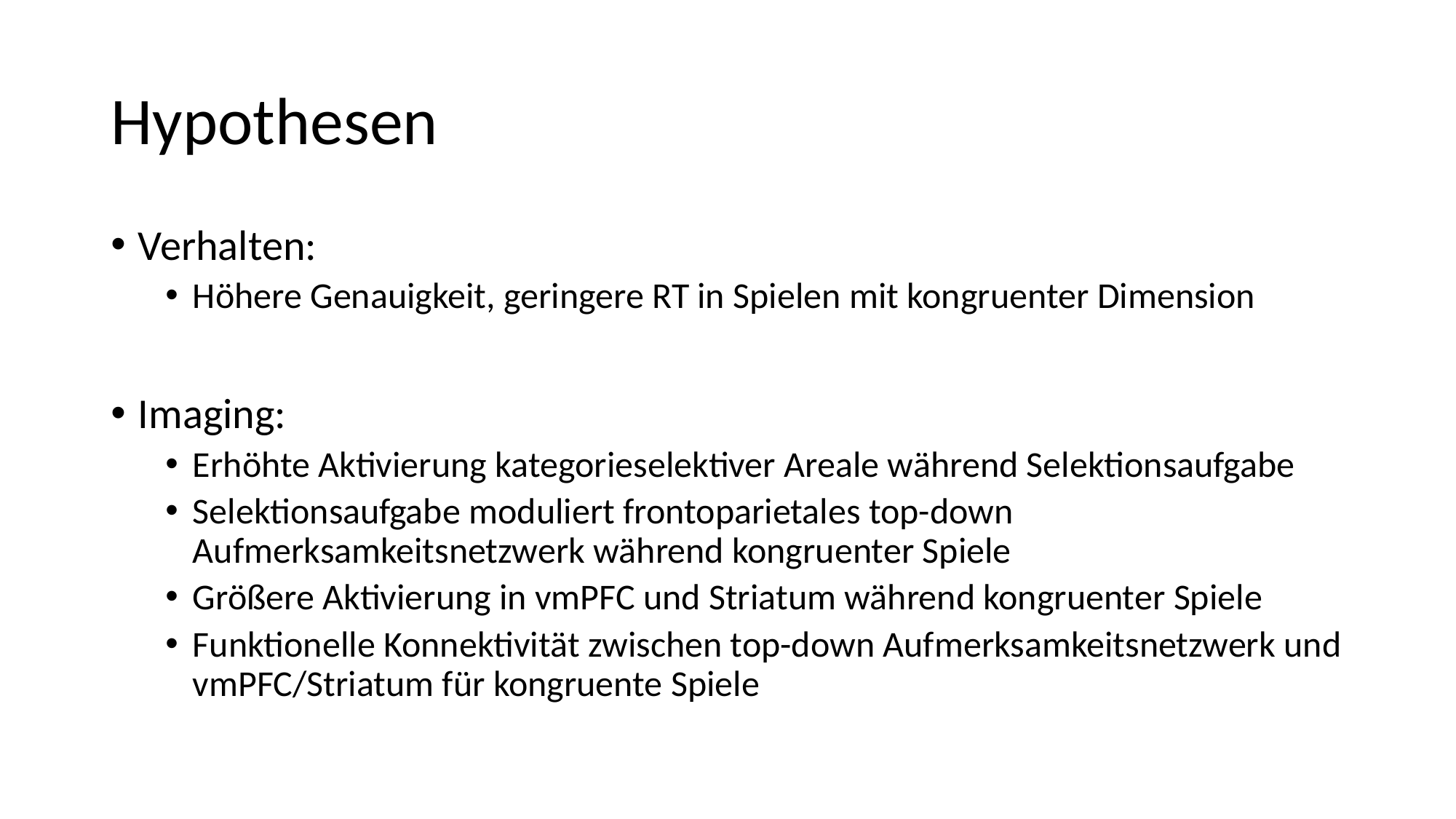

# Hypothesen
Verhalten:
Höhere Genauigkeit, geringere RT in Spielen mit kongruenter Dimension

Imaging:
Erhöhte Aktivierung kategorieselektiver Areale während Selektionsaufgabe
Selektionsaufgabe moduliert frontoparietales top-down Aufmerksamkeitsnetzwerk während kongruenter Spiele
Größere Aktivierung in vmPFC und Striatum während kongruenter Spiele
Funktionelle Konnektivität zwischen top-down Aufmerksamkeitsnetzwerk und vmPFC/Striatum für kongruente Spiele